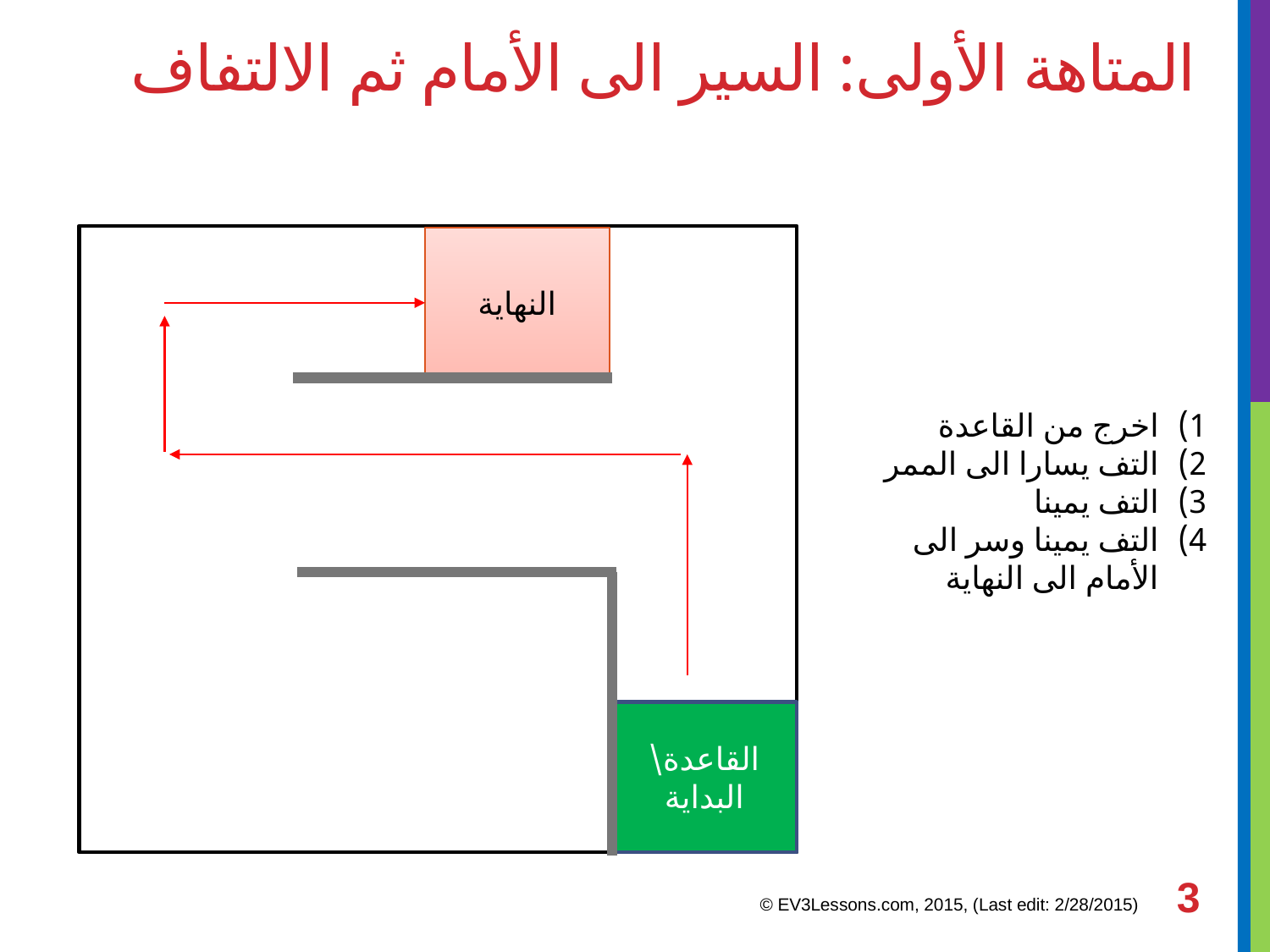

# المتاهة الأولى: السير الى الأمام ثم الالتفاف

النهاية
اخرج من القاعدة
التف يسارا الى الممر
التف يمينا
التف يمينا وسر الى الأمام الى النهاية
القاعدة\البداية
3
© EV3Lessons.com, 2015, (Last edit: 2/28/2015)